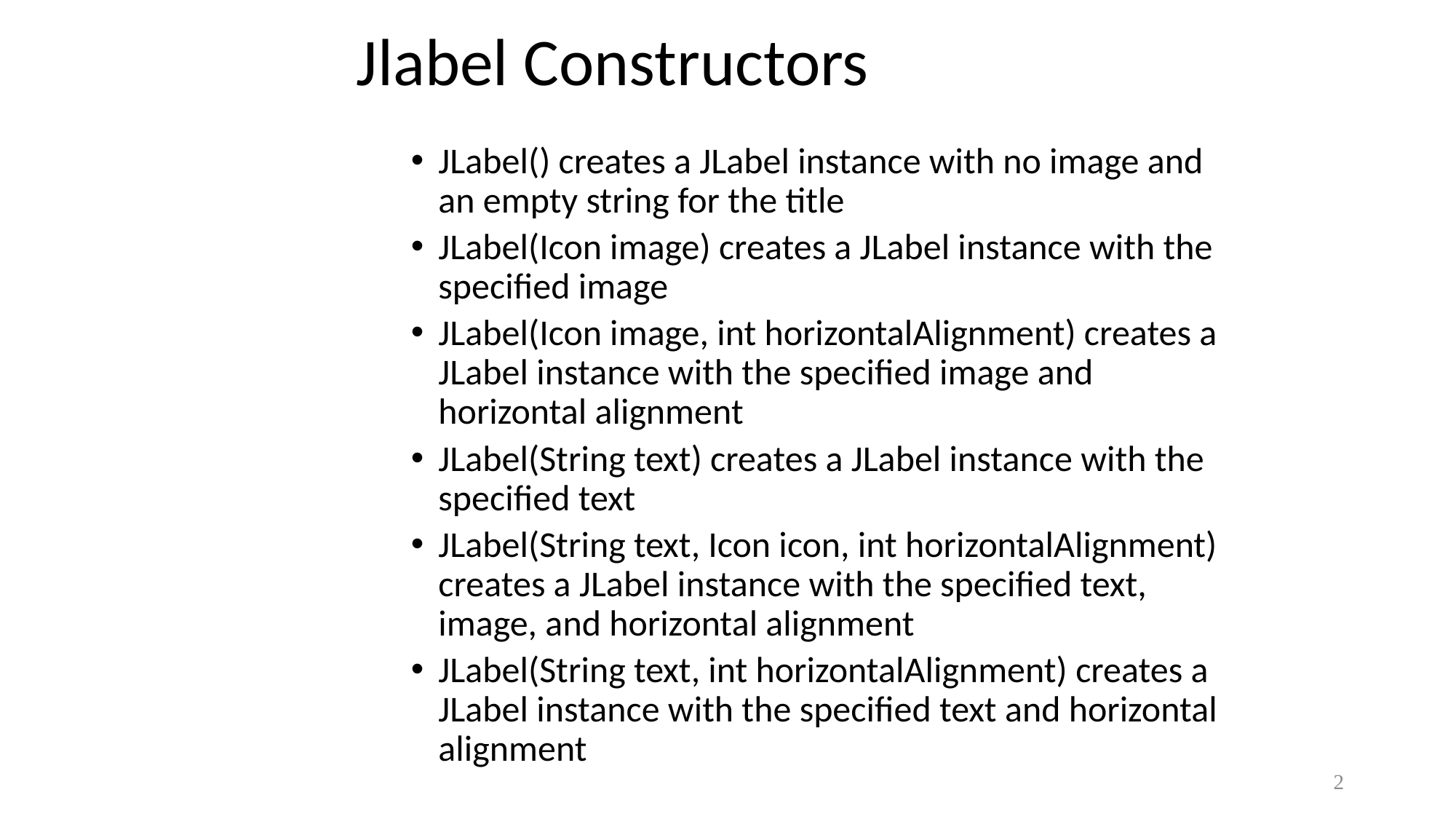

# Jlabel Constructors
JLabel() creates a JLabel instance with no image and an empty string for the title
JLabel(Icon image) creates a JLabel instance with the specified image
JLabel(Icon image, int horizontalAlignment) creates a JLabel instance with the specified image and horizontal alignment
JLabel(String text) creates a JLabel instance with the specified text
JLabel(String text, Icon icon, int horizontalAlignment) creates a JLabel instance with the specified text, image, and horizontal alignment
JLabel(String text, int horizontalAlignment) creates a JLabel instance with the specified text and horizontal alignment
2